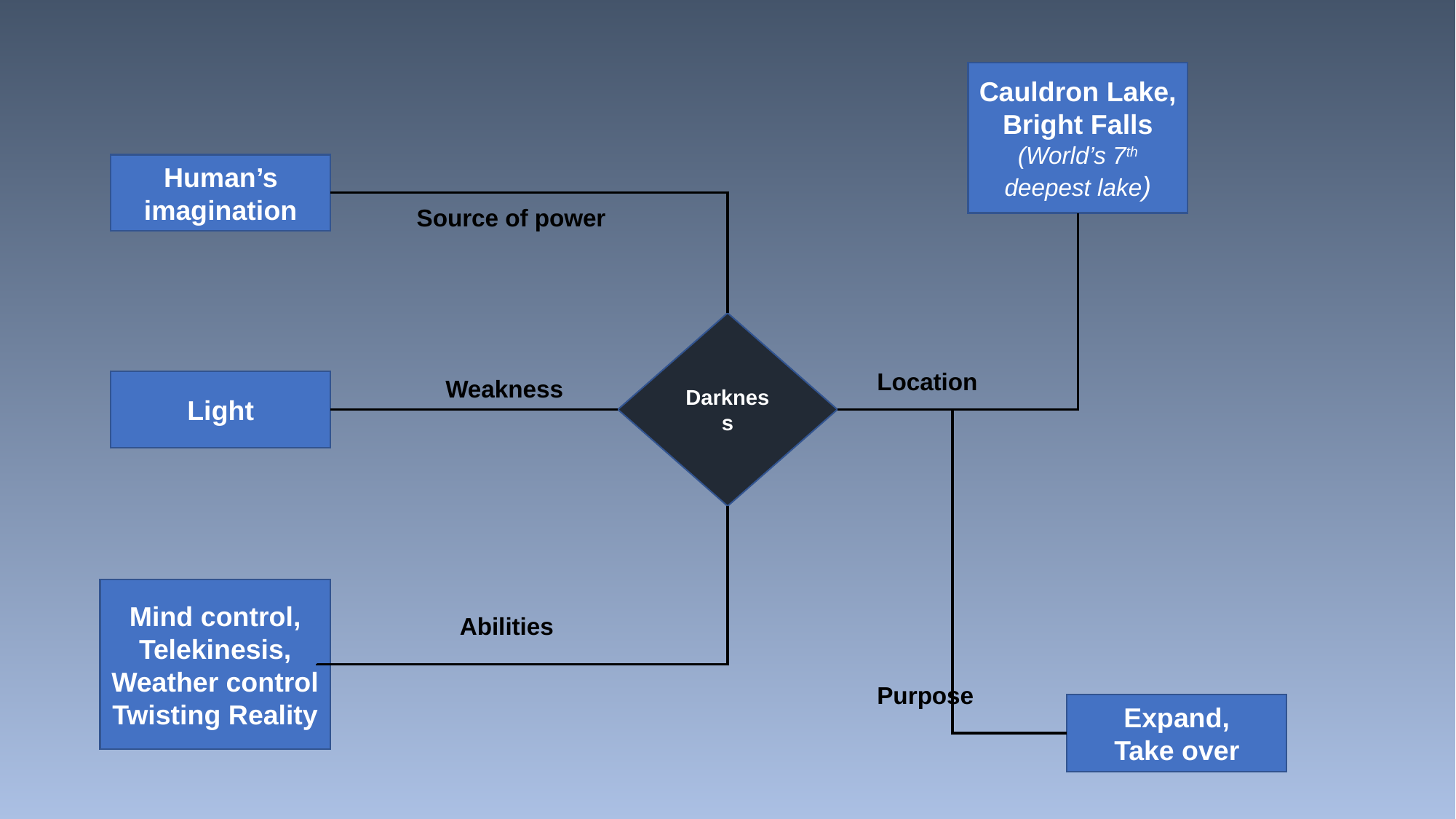

Cauldron Lake,
Bright Falls
(World’s 7th deepest lake)
Human’s imagination
Source of power
Darkness
Location
Weakness
Light
Mind control,
Telekinesis,
Weather control
Twisting Reality
Abilities
Purpose
Expand,
Take over